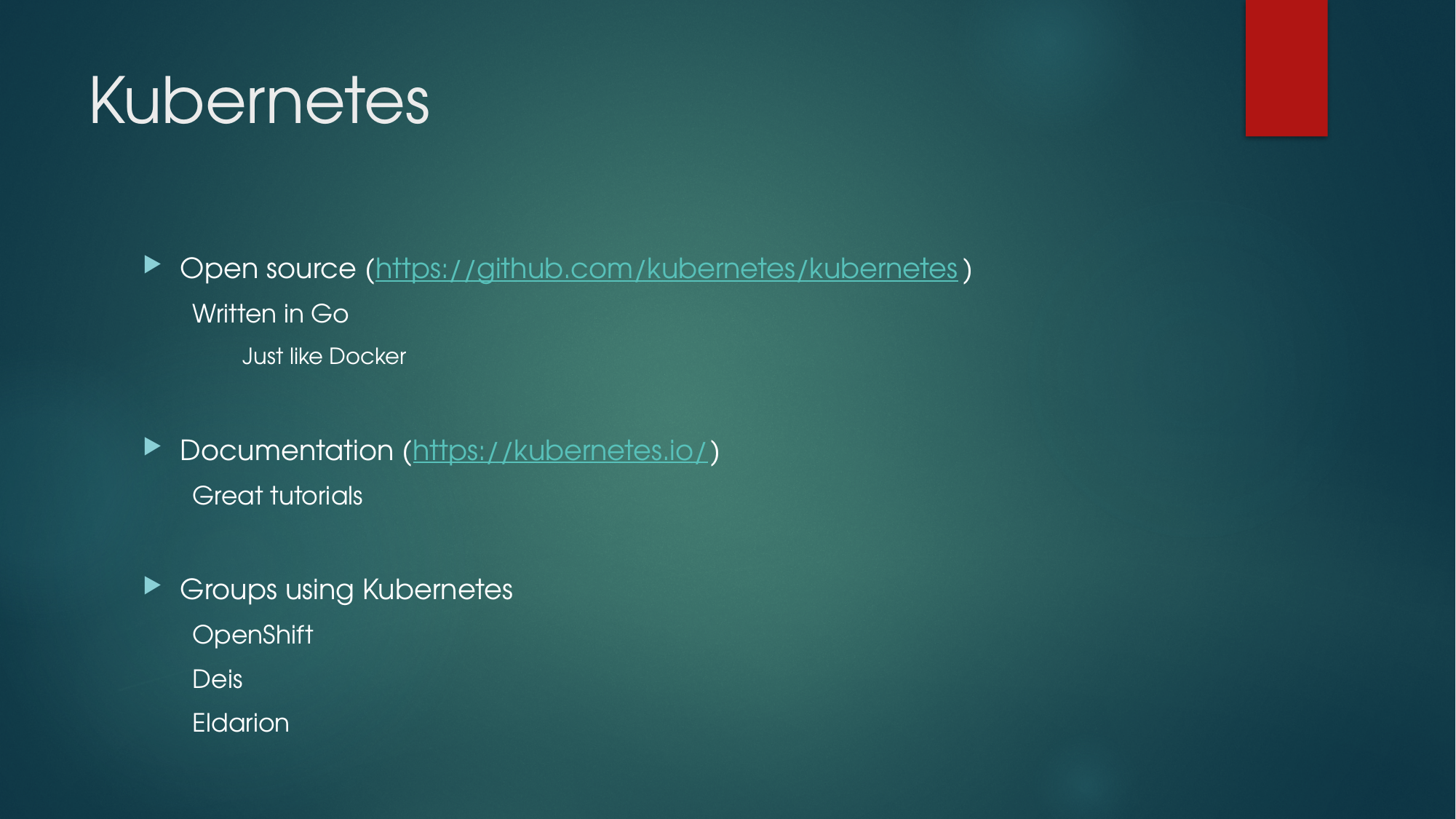

# Kubernetes
Open source (https://github.com/kubernetes/kubernetes)
Written in Go
Just like Docker

Documentation (https://kubernetes.io/)
Great tutorials

Groups using Kubernetes
OpenShift
Deis
Eldarion